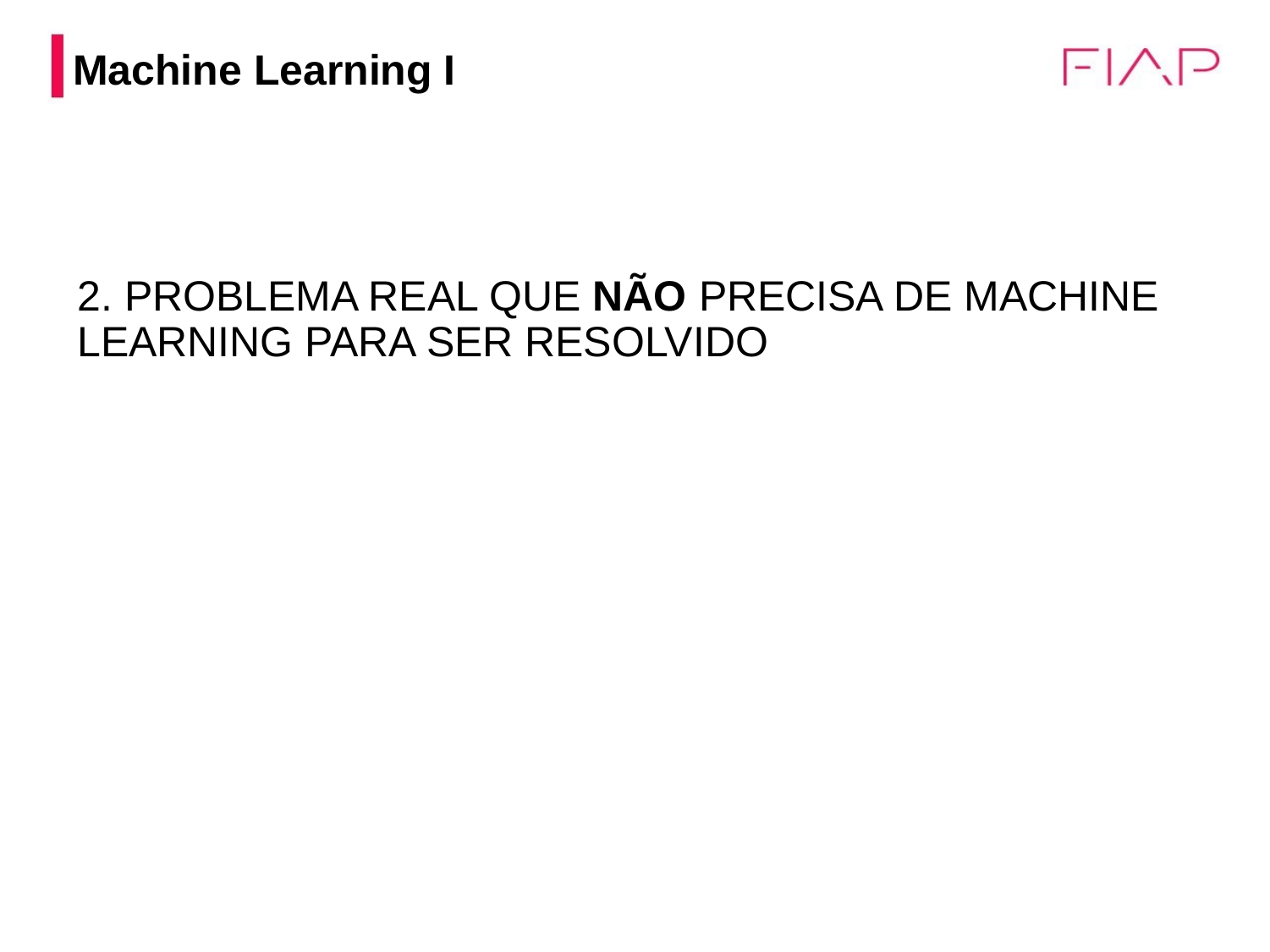

# Machine Learning I

2. PROBLEMA REAL QUE NÃO PRECISA DE MACHINE LEARNING PARA SER RESOLVIDO